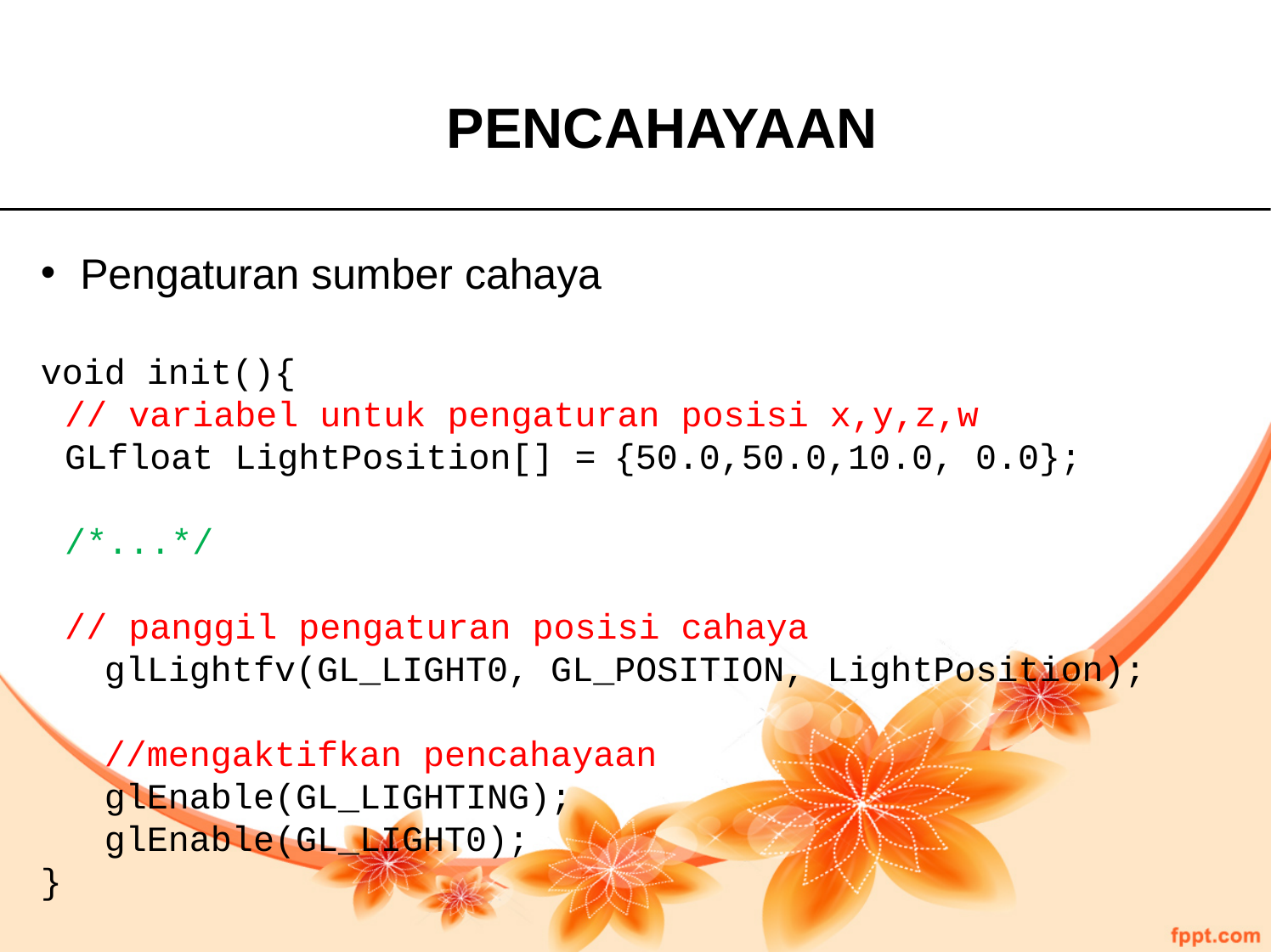

PENCAHAYAAN

Pengaturan sumber cahaya

void init(){
// variabel untuk pengaturan posisi x,y,z,w
GLfloat LightPosition[] =	{50.0,50.0,10.0, 0.0};

/*...*/

// panggil pengaturan posisi cahaya
glLightfv(GL_LIGHT0, GL_POSITION, LightPosition);

//mengaktifkan pencahayaan
glEnable(GL_LIGHTING);
glEnable(GL_LIGHT0);
}